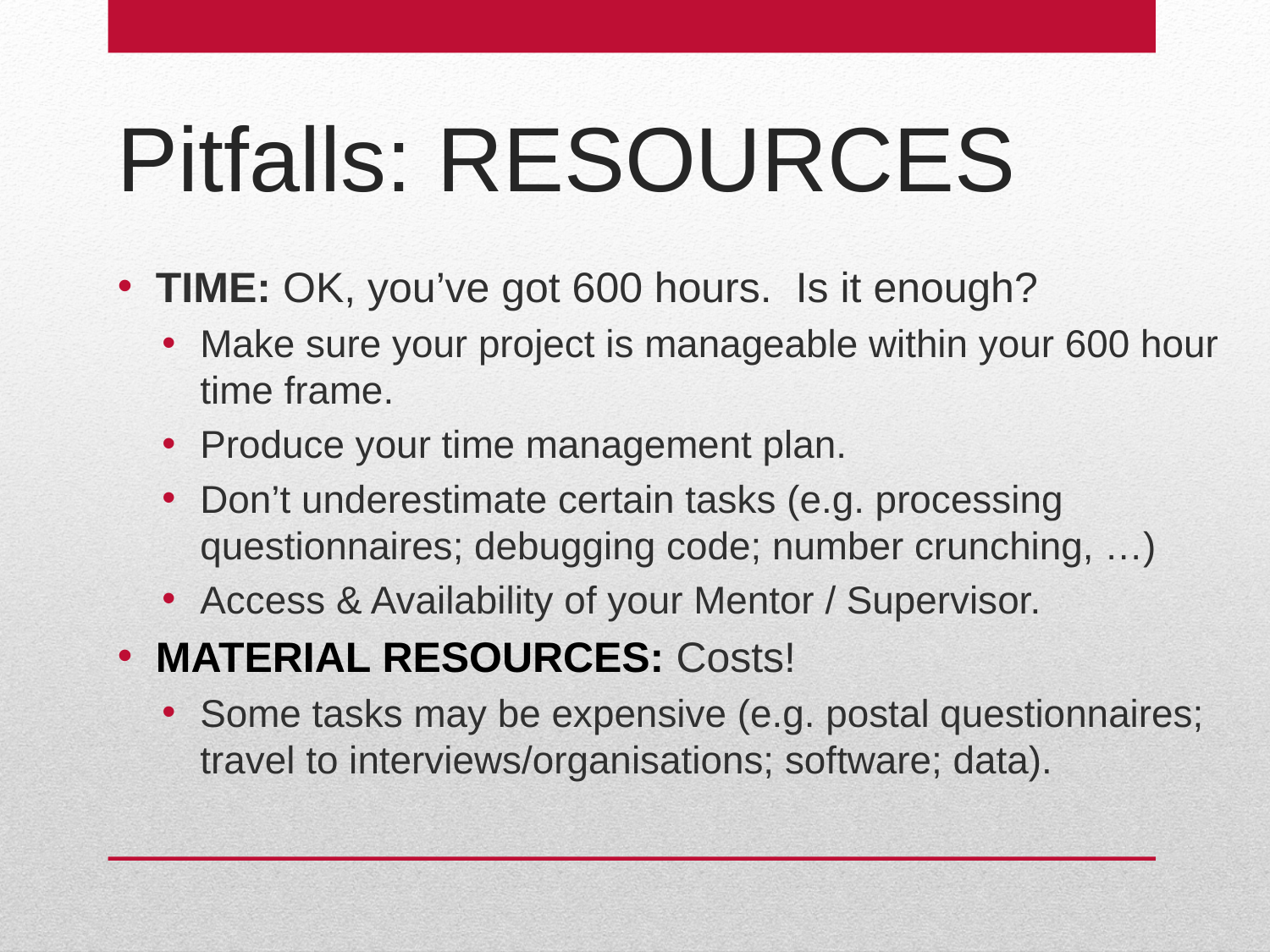

# Pitfalls: RESOURCES
TIME: OK, you’ve got 600 hours.  Is it enough?
Make sure your project is manageable within your 600 hour time frame.
Produce your time management plan.
Don’t underestimate certain tasks (e.g. processing questionnaires; debugging code; number crunching, …)
Access & Availability of your Mentor / Supervisor.
MATERIAL RESOURCES: Costs!
Some tasks may be expensive (e.g. postal questionnaires; travel to interviews/organisations; software; data).